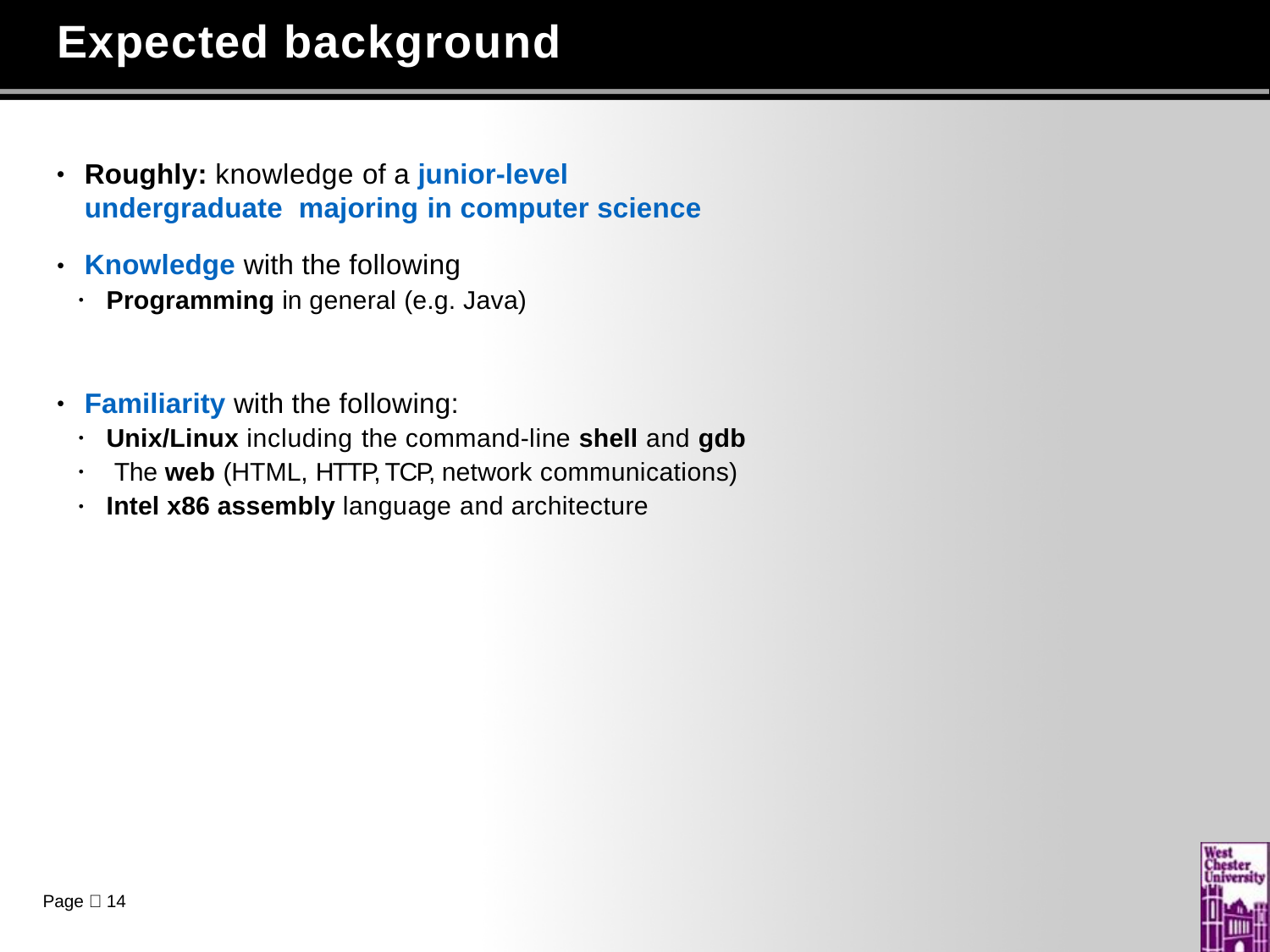

# Expected background
Roughly: knowledge of a junior-level undergraduate  majoring in computer science
•
Knowledge with the following
•
Programming in general (e.g. Java)
•
Familiarity with the following:
•
Unix/Linux including the command-line shell and gdb  The web (HTML, HTTP, TCP, network communications)  Intel x86 assembly language and architecture
•
•
•